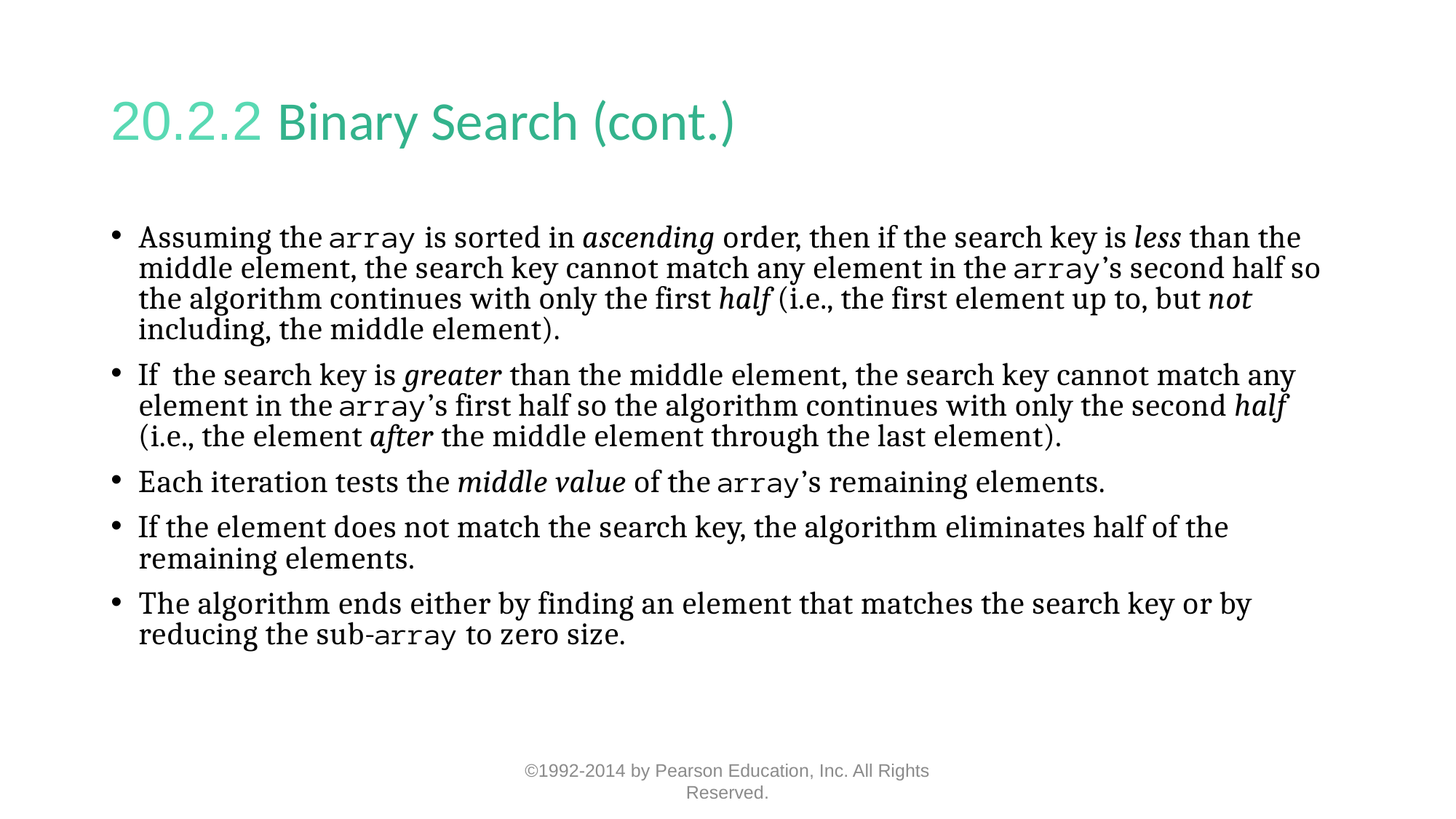

# 20.2.2 Binary Search (cont.)
Assuming the array is sorted in ascending order, then if the search key is less than the middle element, the search key cannot match any element in the array’s second half so the algorithm continues with only the first half (i.e., the first element up to, but not including, the middle element).
If  the search key is greater than the middle element, the search key cannot match any element in the array’s first half so the algorithm continues with only the second half (i.e., the element after the middle element through the last element).
Each iteration tests the middle value of the array’s remaining elements.
If the element does not match the search key, the algorithm eliminates half of the remaining elements.
The algorithm ends either by finding an element that matches the search key or by reducing the sub-array to zero size.
©1992-2014 by Pearson Education, Inc. All Rights Reserved.